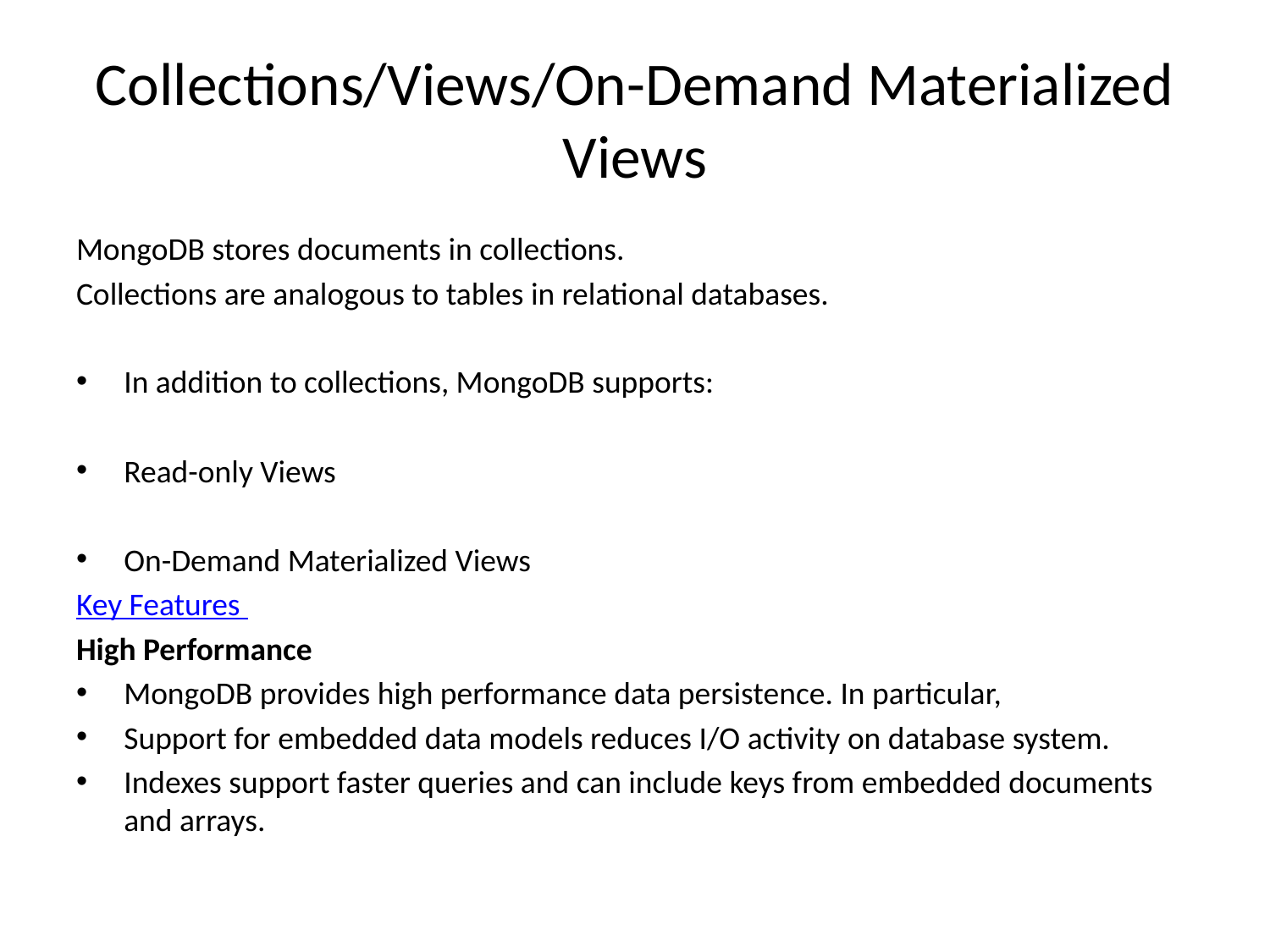

# Collections/Views/On-Demand Materialized Views
MongoDB stores documents in collections.
Collections are analogous to tables in relational databases.

In addition to collections, MongoDB supports:

Read-only Views

On-Demand Materialized Views
Key Features
High Performance
MongoDB provides high performance data persistence. In particular,
Support for embedded data models reduces I/O activity on database system.
Indexes support faster queries and can include keys from embedded documents and arrays.